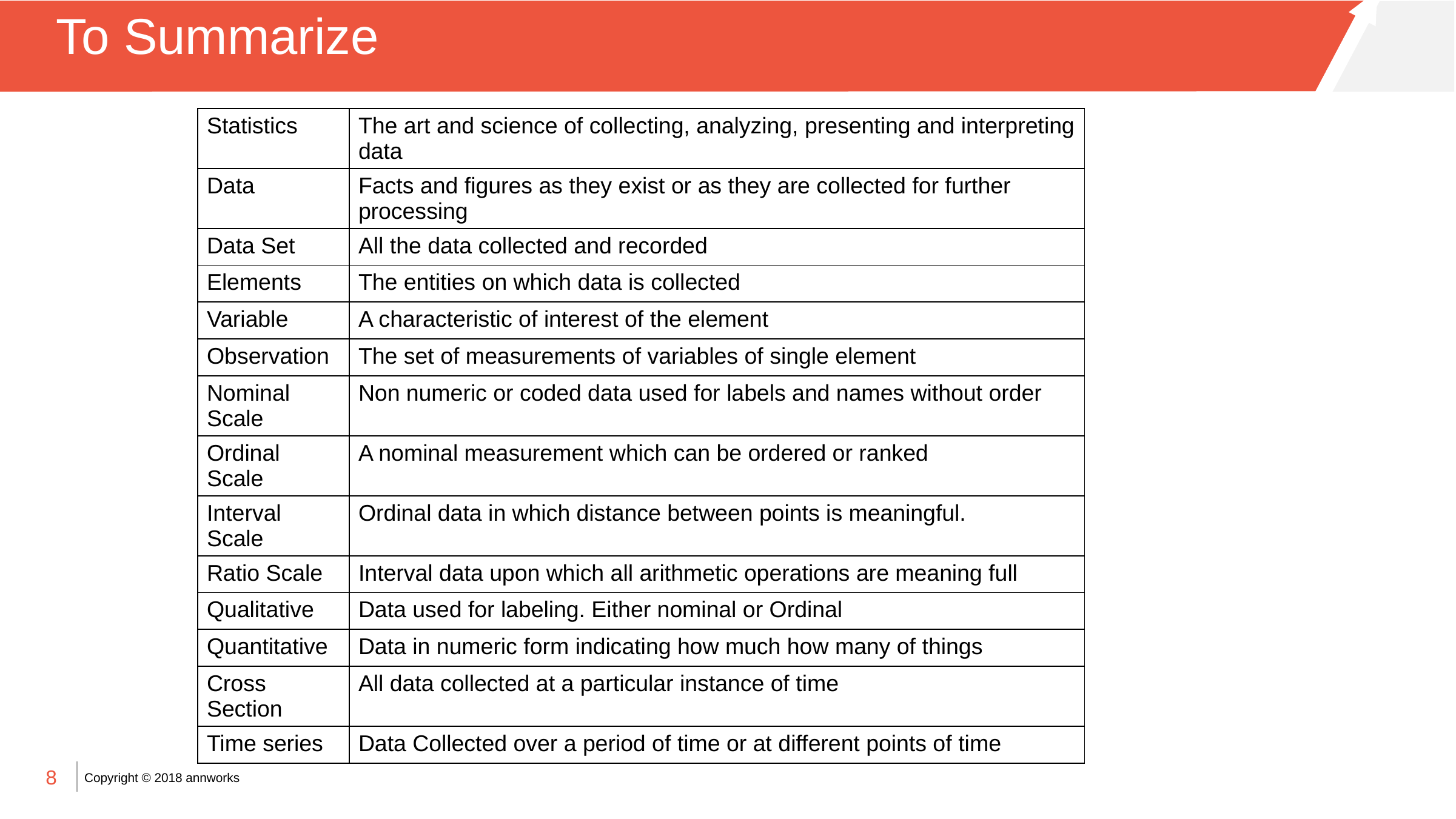

To Summarize

| Statistics | The art and science of collecting, analyzing, presenting and interpreting data |
| --- | --- |
| Data | Facts and figures as they exist or as they are collected for further processing |
| Data Set | All the data collected and recorded |
| Elements | The entities on which data is collected |
| Variable | A characteristic of interest of the element |
| Observation | The set of measurements of variables of single element |
| Nominal Scale | Non numeric or coded data used for labels and names without order |
| Ordinal Scale | A nominal measurement which can be ordered or ranked |
| Interval Scale | Ordinal data in which distance between points is meaningful. |
| Ratio Scale | Interval data upon which all arithmetic operations are meaning full |
| Qualitative | Data used for labeling. Either nominal or Ordinal |
| Quantitative | Data in numeric form indicating how much how many of things |
| Cross Section | All data collected at a particular instance of time |
| Time series | Data Collected over a period of time or at different points of time |
8